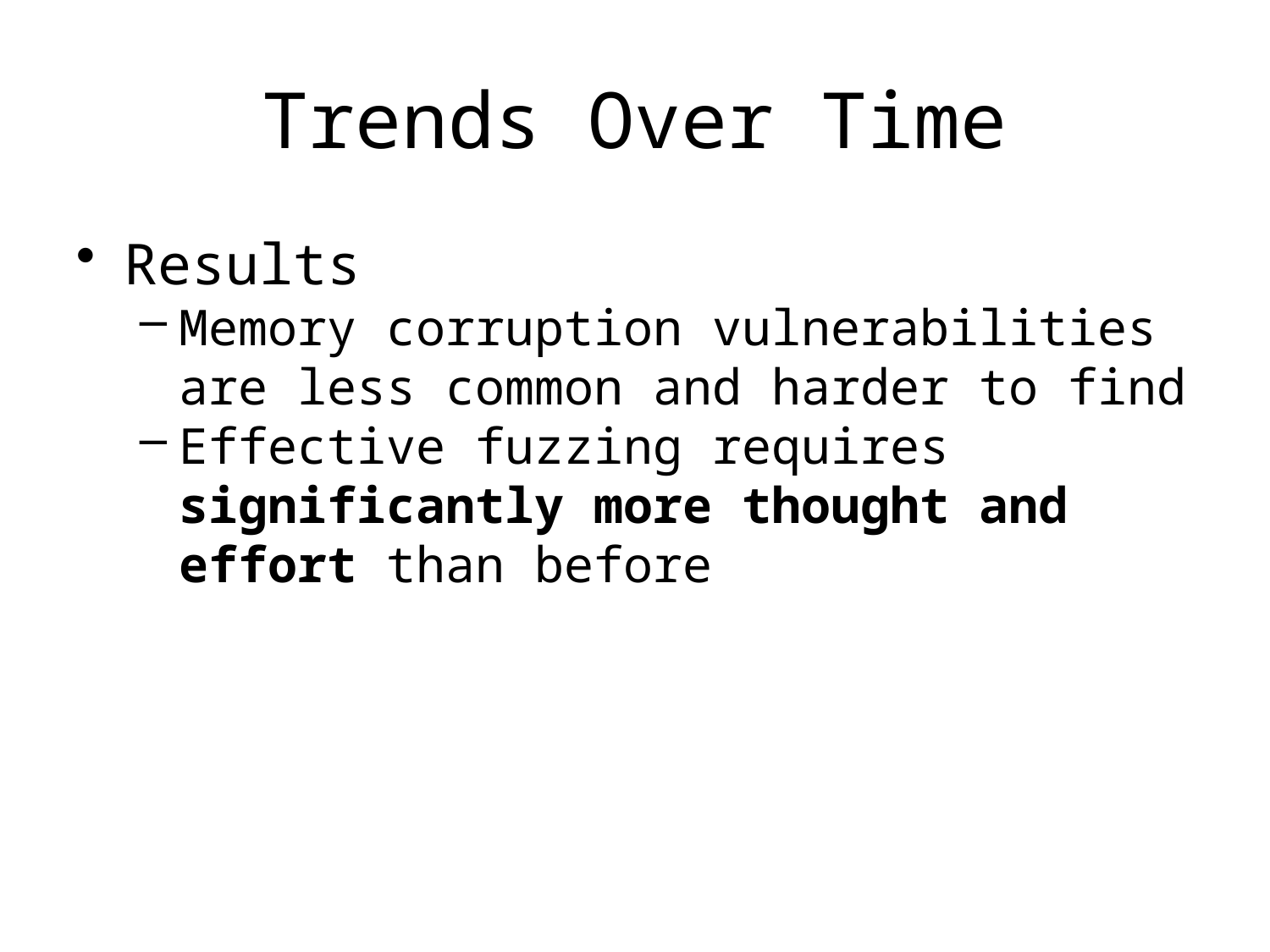

# Trends Over Time
Results
Memory corruption vulnerabilities are less common and harder to find
Effective fuzzing requires significantly more thought and effort than before